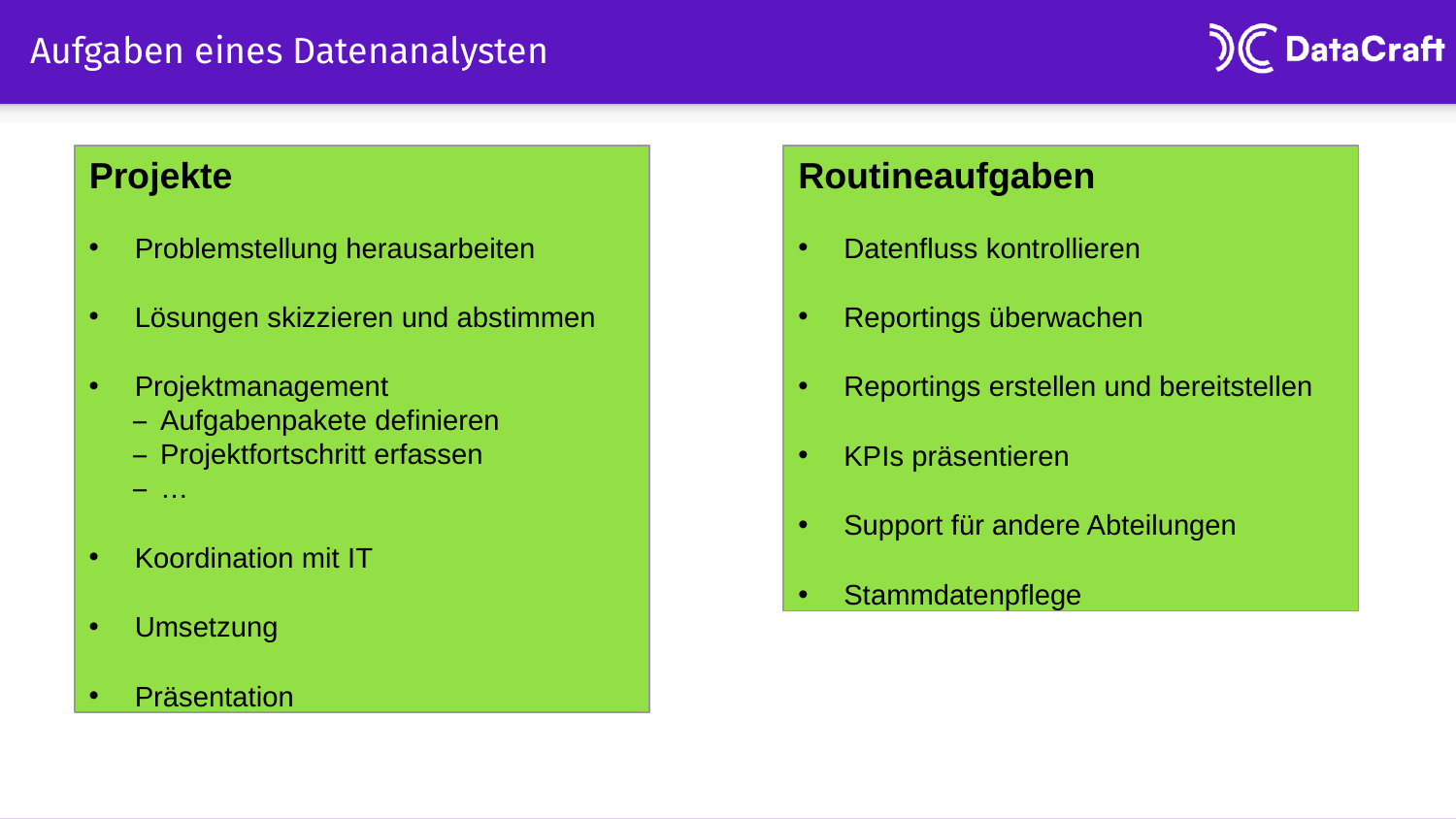

# Aufgaben eines Datenanalysten
Projekte
Problemstellung herausarbeiten

Lösungen skizzieren und abstimmen

Projektmanagement
Aufgabenpakete definieren
Projektfortschritt erfassen
…

Koordination mit IT

Umsetzung

Präsentation
Routineaufgaben
Datenfluss kontrollieren

Reportings überwachen

Reportings erstellen und bereitstellen

KPIs präsentieren

Support für andere Abteilungen

Stammdatenpflege